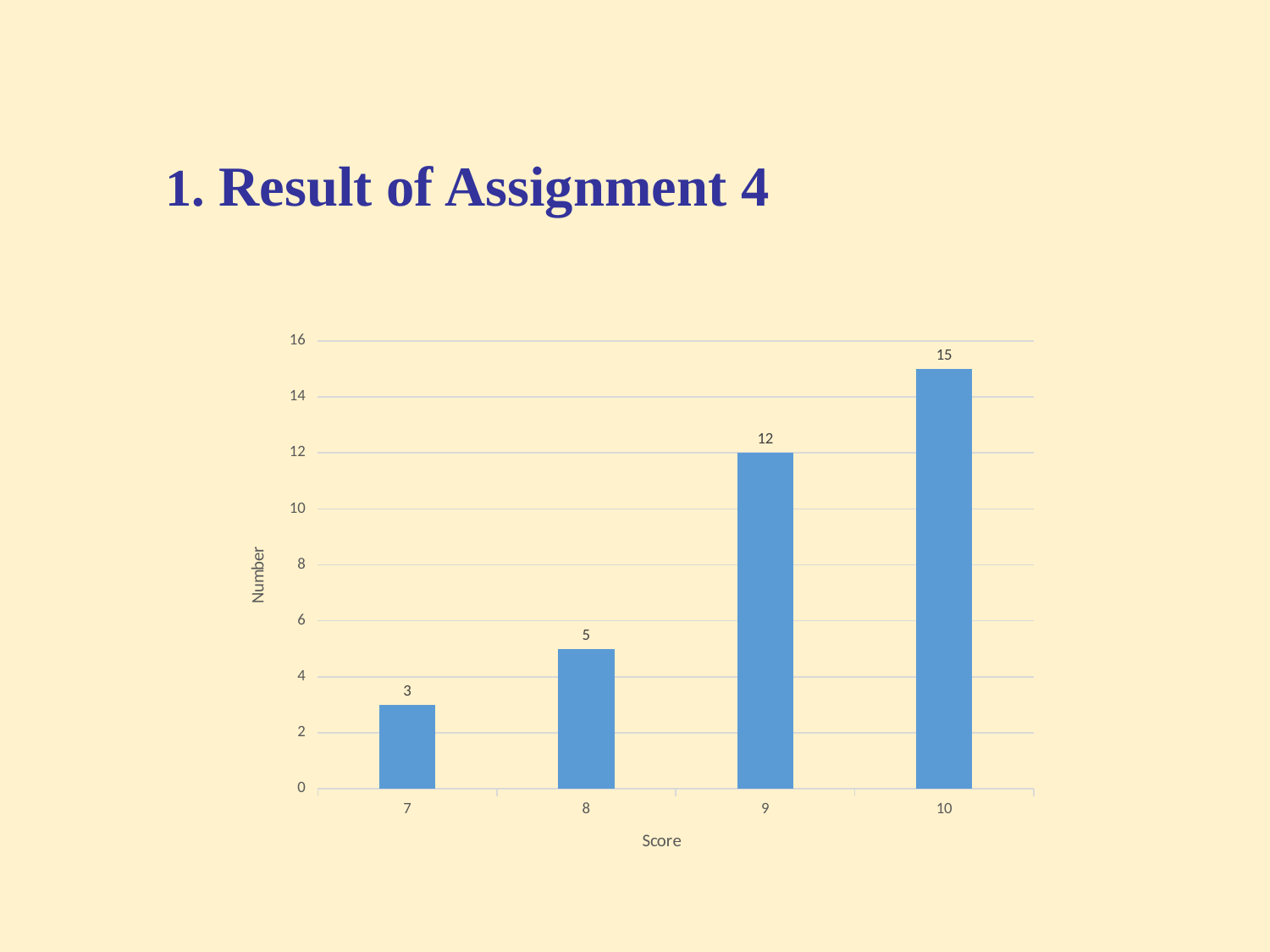

1. Result of Assignment 4

### Chart

| Category |  |
|---|---|
| 7 | 3.0 |
| 8 | 5.0 |
| 9 | 12.0 |
| 10 | 15.0 |